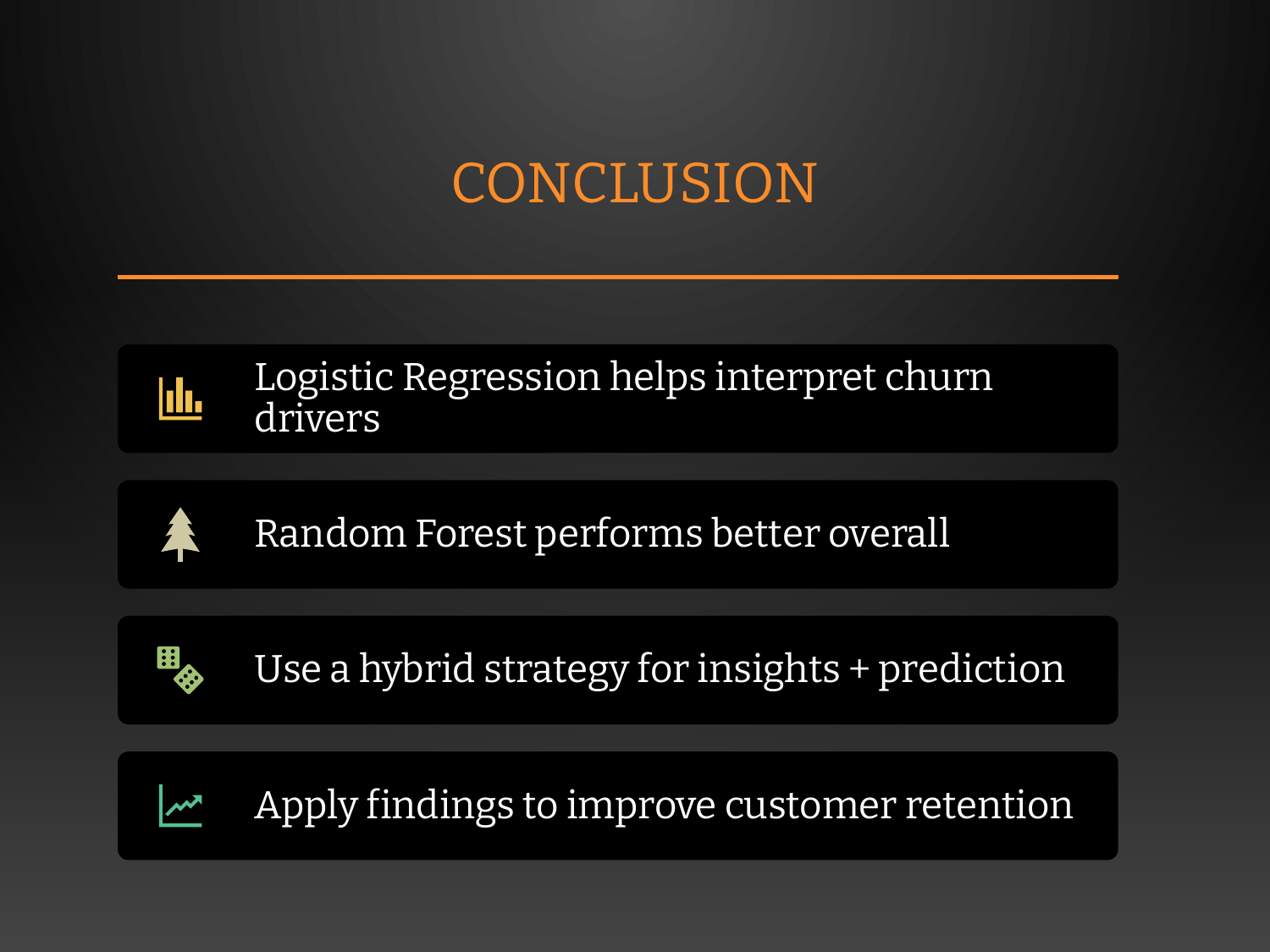

# Conclusion

Logistic Regression helps interpret churn drivers
Random Forest performs better overall
Use a hybrid strategy for insights + prediction
Apply findings to improve customer retention